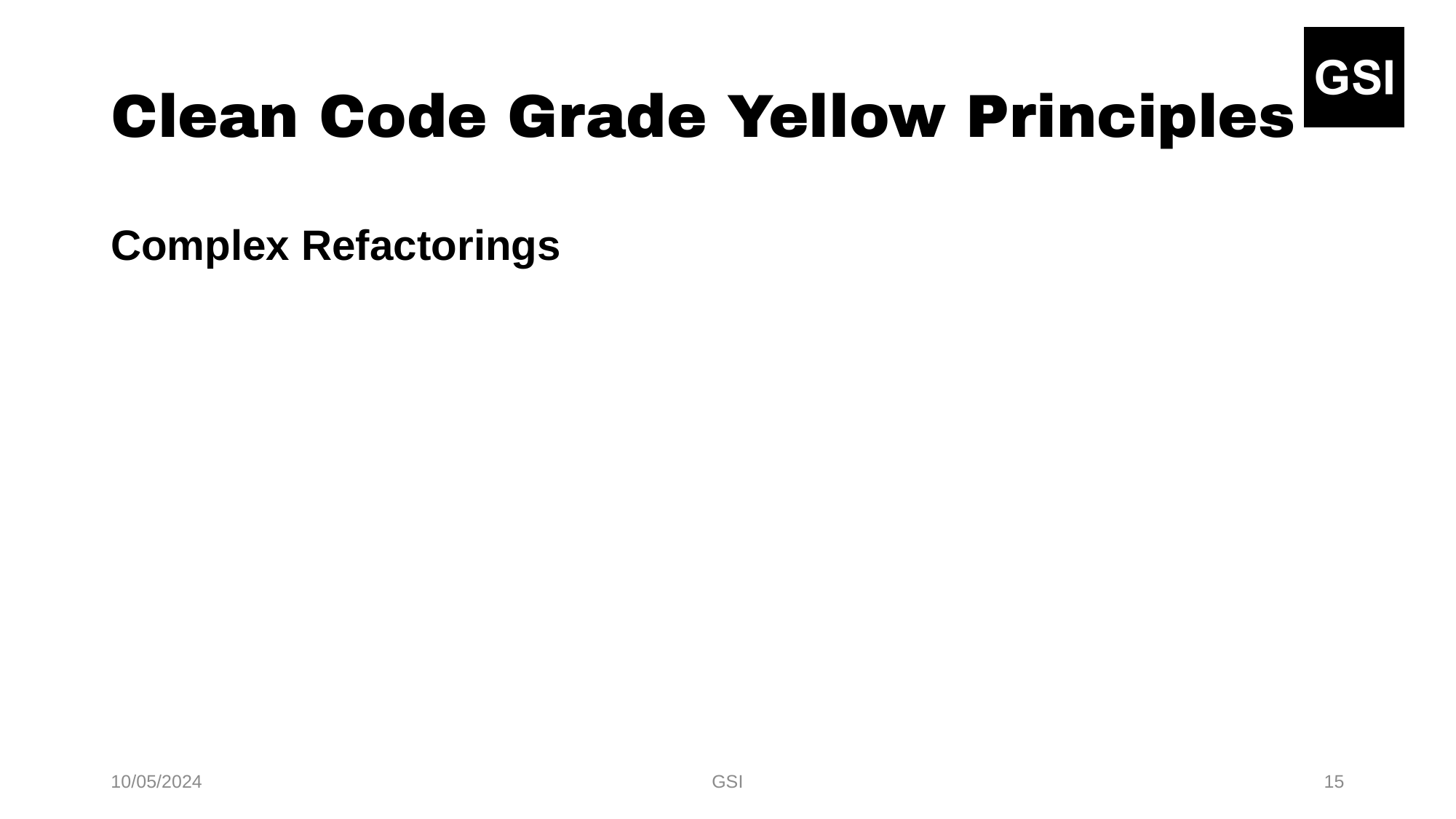

# Clean Code Grade Yellow Principles
Complex Refactorings

10/05/2024
GSI
15